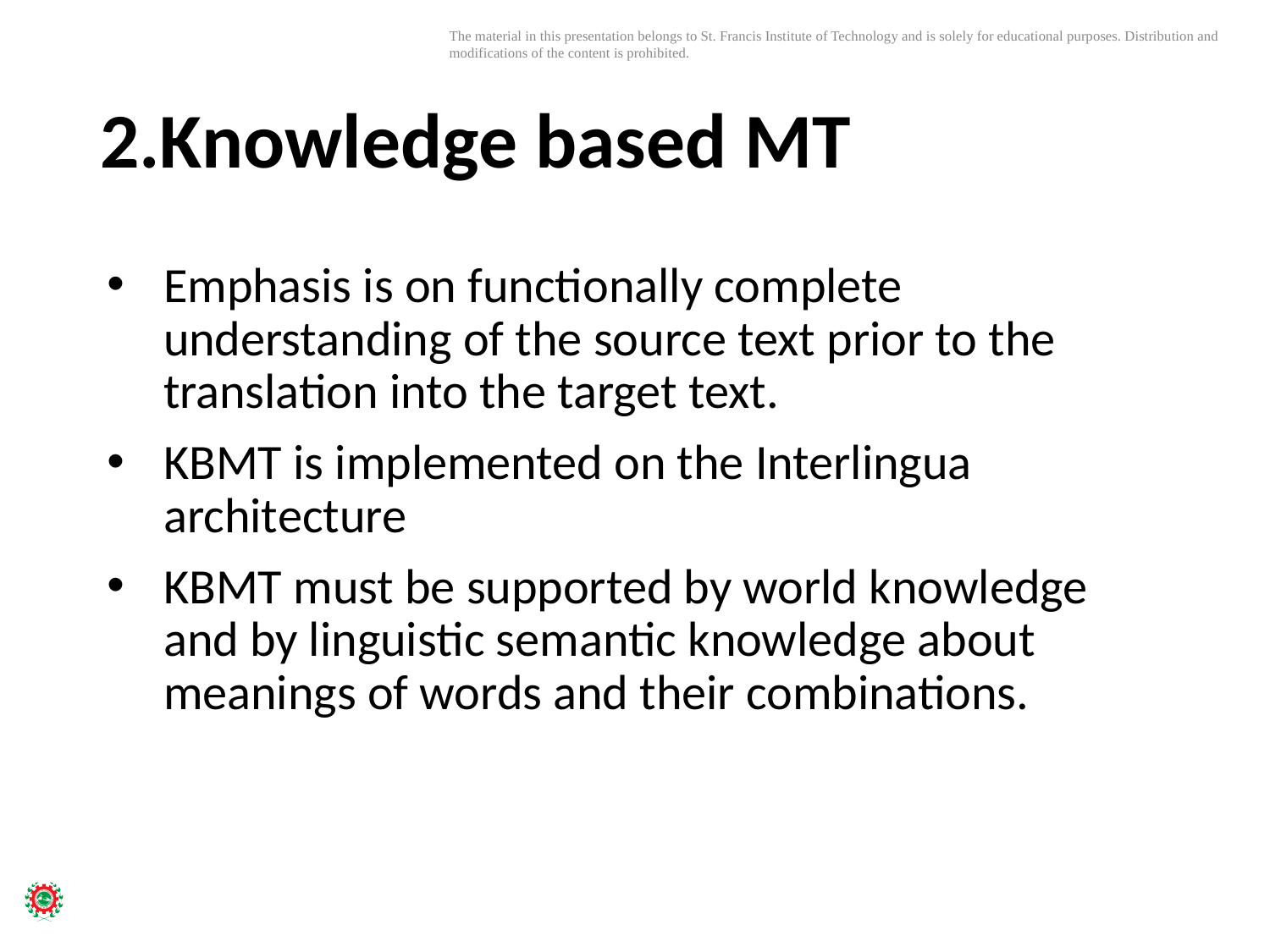

# 2.Knowledge based MT
Emphasis is on functionally complete understanding of the source text prior to the translation into the target text.
KBMT is implemented on the Interlingua architecture
KBMT must be supported by world knowledge and by linguistic semantic knowledge about meanings of words and their combinations.